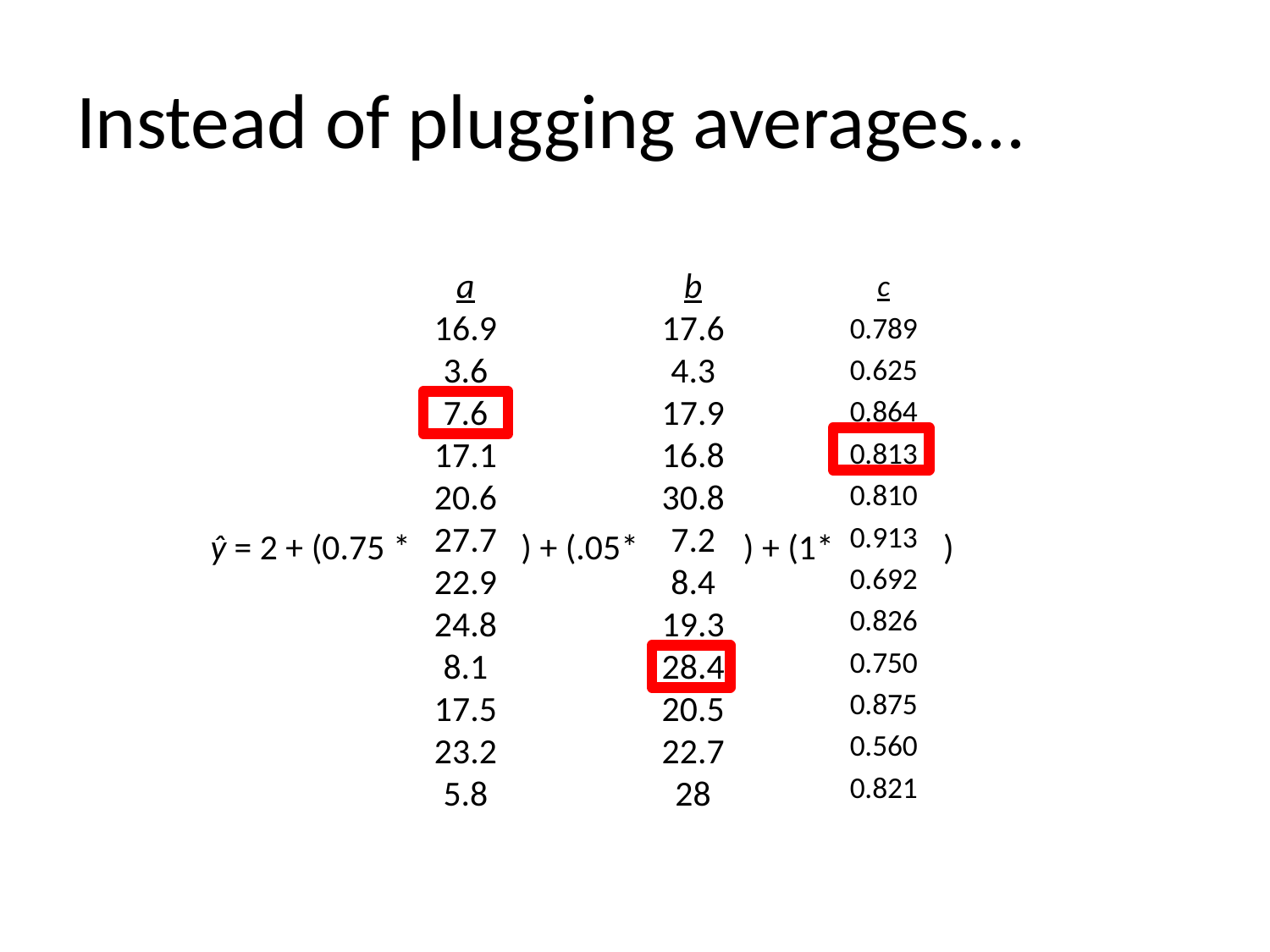

# Instead of plugging averages…
a
16.9
3.6
7.6
17.1
20.6
27.7
22.9
24.8
8.1
17.5
23.2
5.8
b
17.6
4.3
17.9
16.8
30.8
7.2
8.4
19.3
28.4
20.5
22.7
28
c
0.789
0.625
0.864
0.813
0.810
0.913
0.692
0.826
0.750
0.875
0.560
0.821

ŷ = 2 + (0.75 *
) + (.05*
) + (1*
)